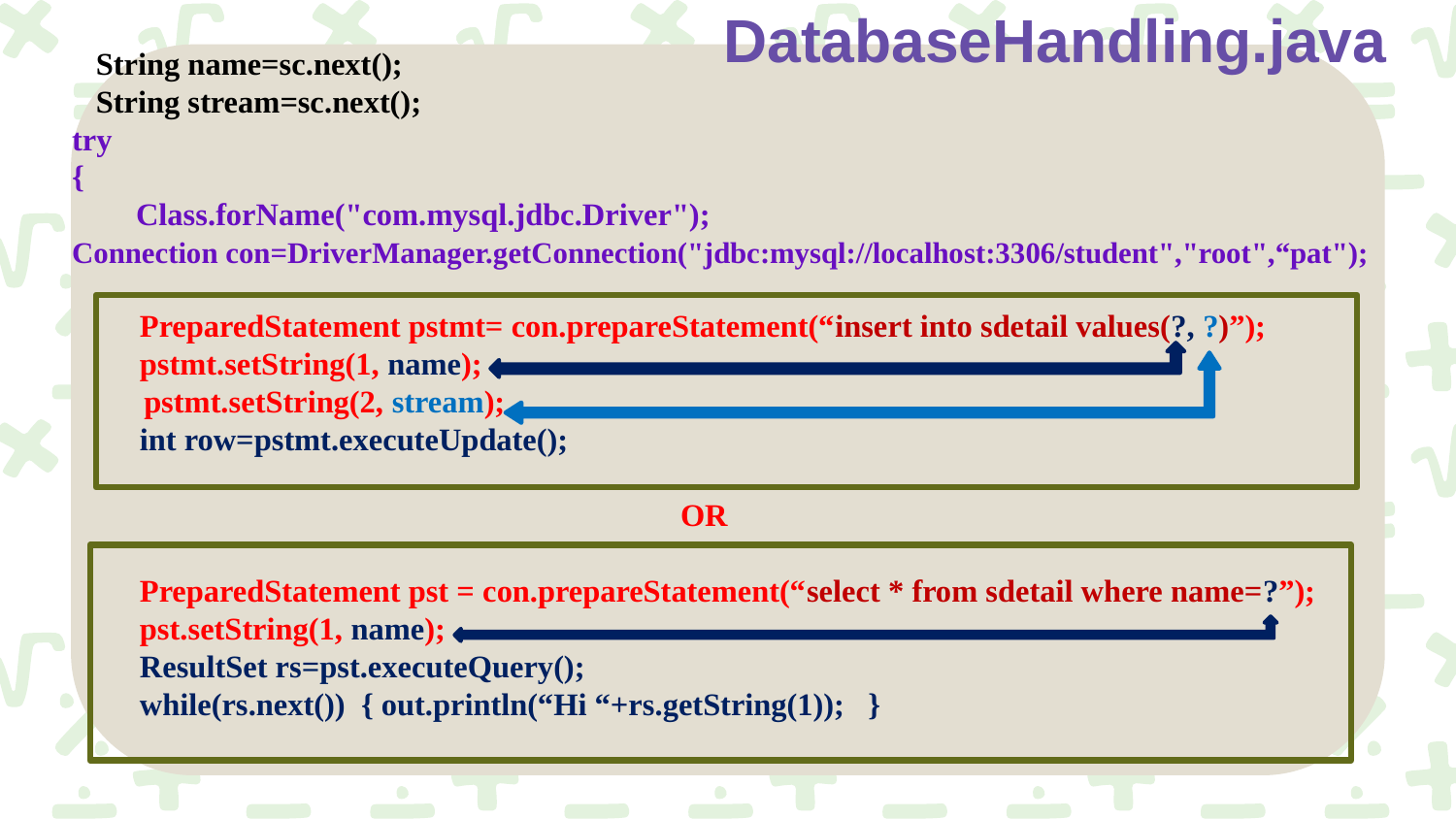

# DatabaseHandling.java
       String name=sc.next();
       String stream=sc.next();
    try
    {
            Class.forName("com.mysql.jdbc.Driver");
    Connection con=DriverManager.getConnection("jdbc:mysql://localhost:3306/student","root",“pat");

	PreparedStatement pstmt= con.prepareStatement(“insert into sdetail values(?, ?)”);
	pstmt.setString(1, name);
             pstmt.setString(2, stream);
	int row=pstmt.executeUpdate();

                                                                                OR

	PreparedStatement pst = con.prepareStatement(“select * from sdetail where name=?”);
	pst.setString(1, name);
	ResultSet rs=pst.executeQuery();
	while(rs.next())  { out.println(“Hi “+rs.getString(1));   }